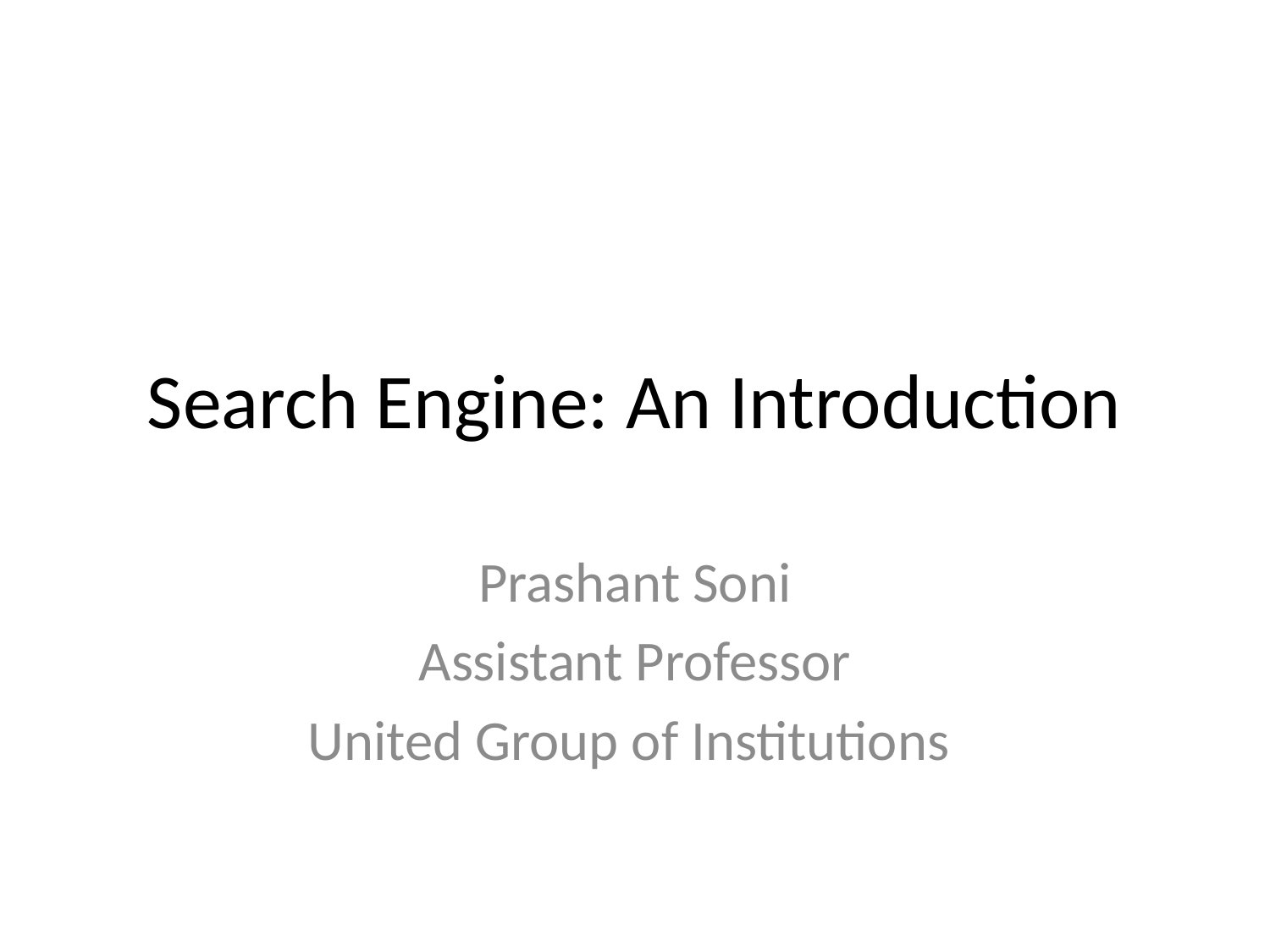

# Search Engine: An Introduction
Prashant Soni
Assistant Professor
United Group of Institutions